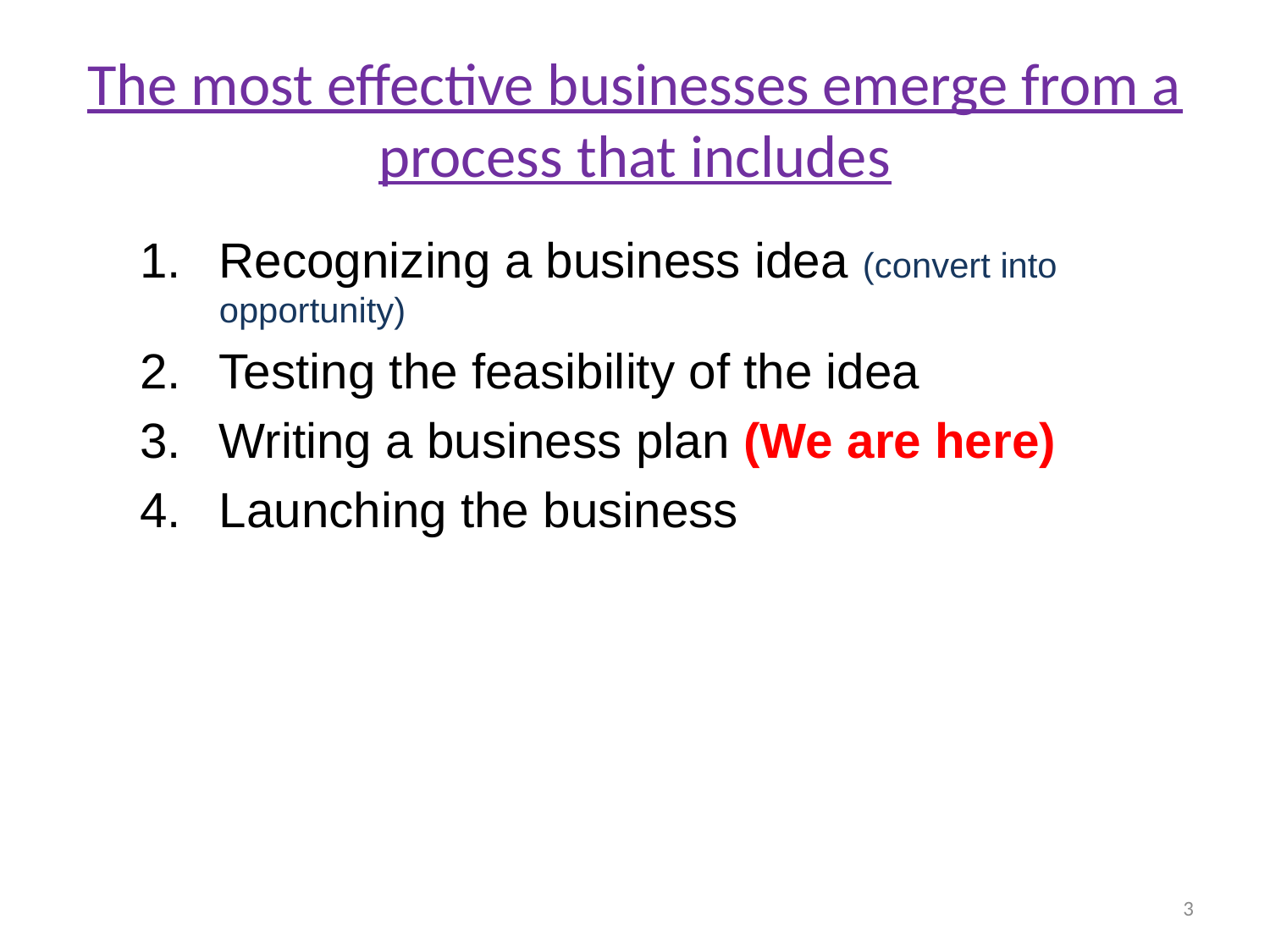

# The most effective businesses emerge from a process that includes
Recognizing a business idea (convert into opportunity)
Testing the feasibility of the idea
Writing a business plan (We are here)
Launching the business

3